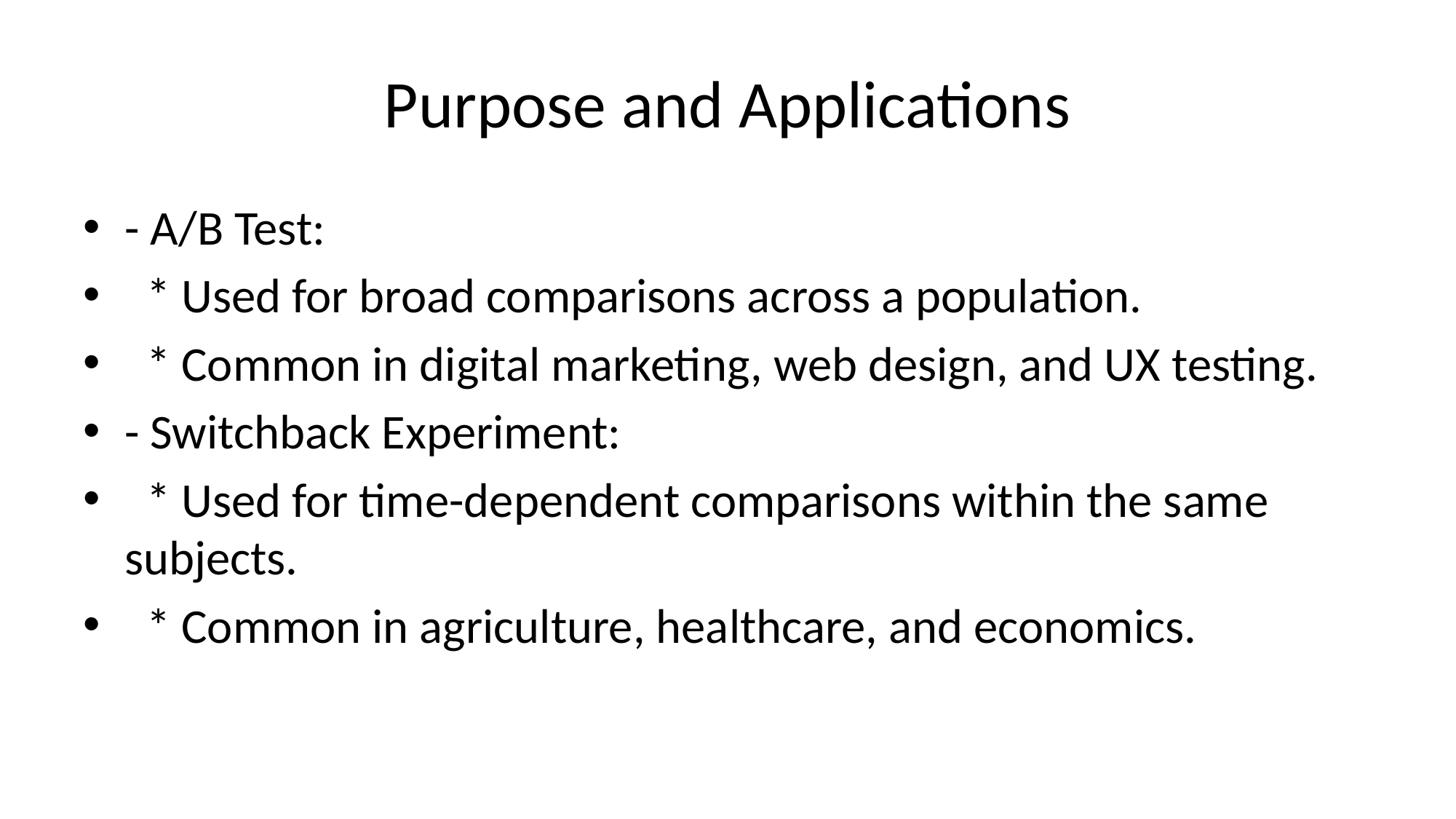

# Purpose and Applications
- A/B Test:
  * Used for broad comparisons across a population.
  * Common in digital marketing, web design, and UX testing.
- Switchback Experiment:
  * Used for time-dependent comparisons within the same subjects.
  * Common in agriculture, healthcare, and economics.